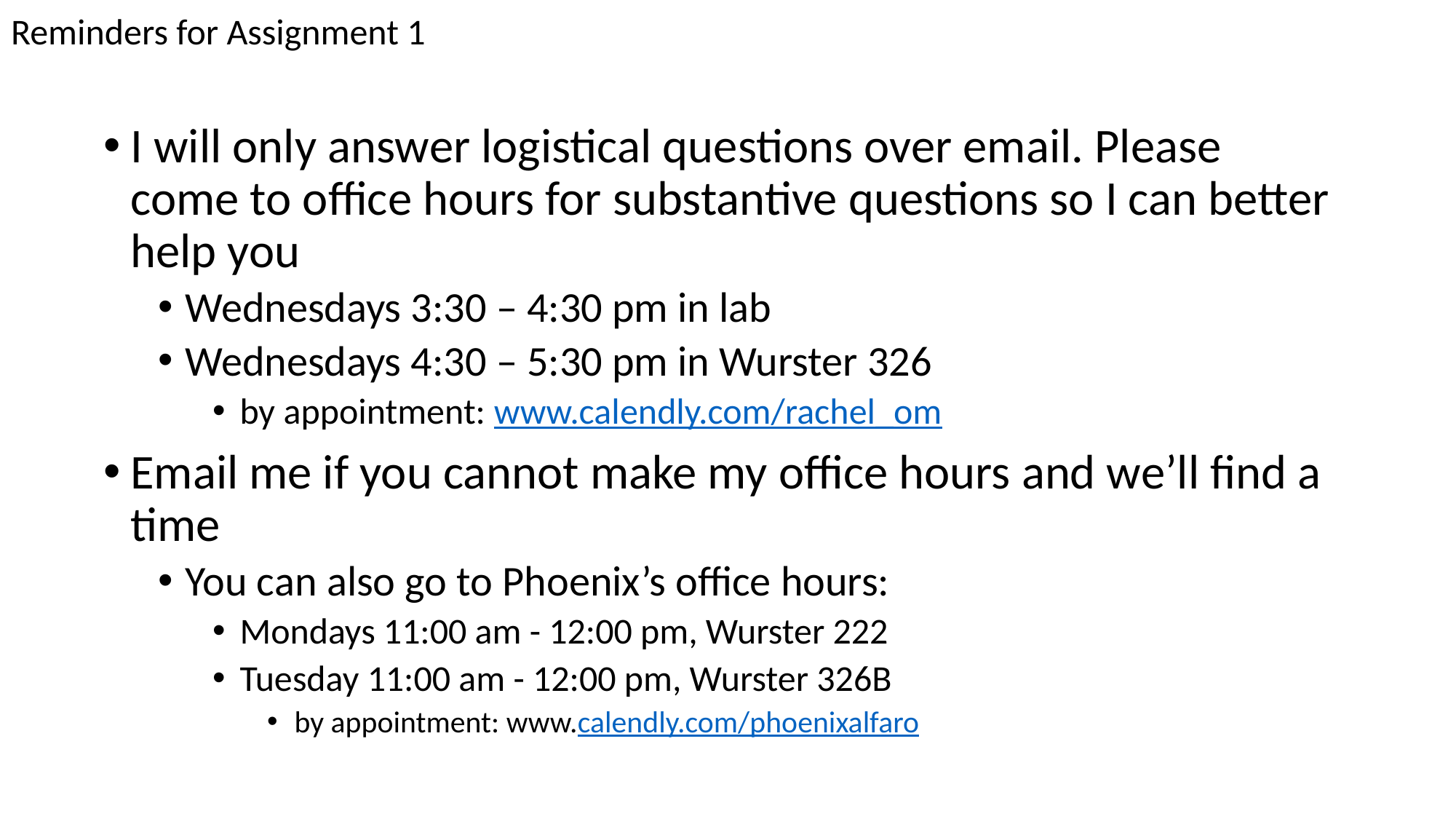

# Reminders for Assignment 1
I will only answer logistical questions over email. Please come to office hours for substantive questions so I can better help you
Wednesdays 3:30 – 4:30 pm in lab
Wednesdays 4:30 – 5:30 pm in Wurster 326
by appointment: www.calendly.com/rachel_om
Email me if you cannot make my office hours and we’ll find a time
You can also go to Phoenix’s office hours:
Mondays 11:00 am - 12:00 pm, Wurster 222
Tuesday 11:00 am - 12:00 pm, Wurster 326B
by appointment: www.calendly.com/phoenixalfaro